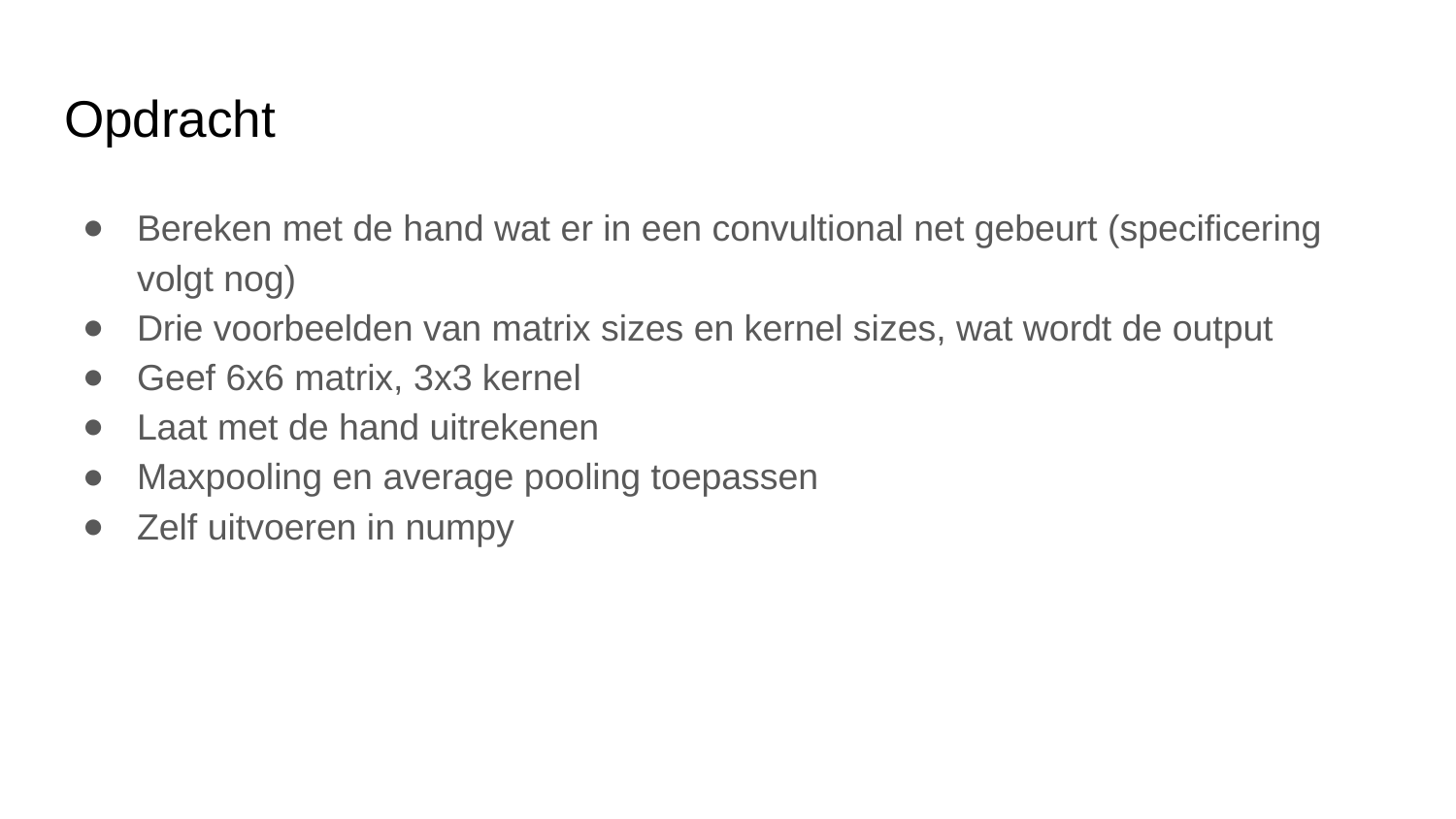

# Opdracht
Bereken met de hand wat er in een convultional net gebeurt (specificering volgt nog)
Drie voorbeelden van matrix sizes en kernel sizes, wat wordt de output
Geef 6x6 matrix, 3x3 kernel
Laat met de hand uitrekenen
Maxpooling en average pooling toepassen
Zelf uitvoeren in numpy